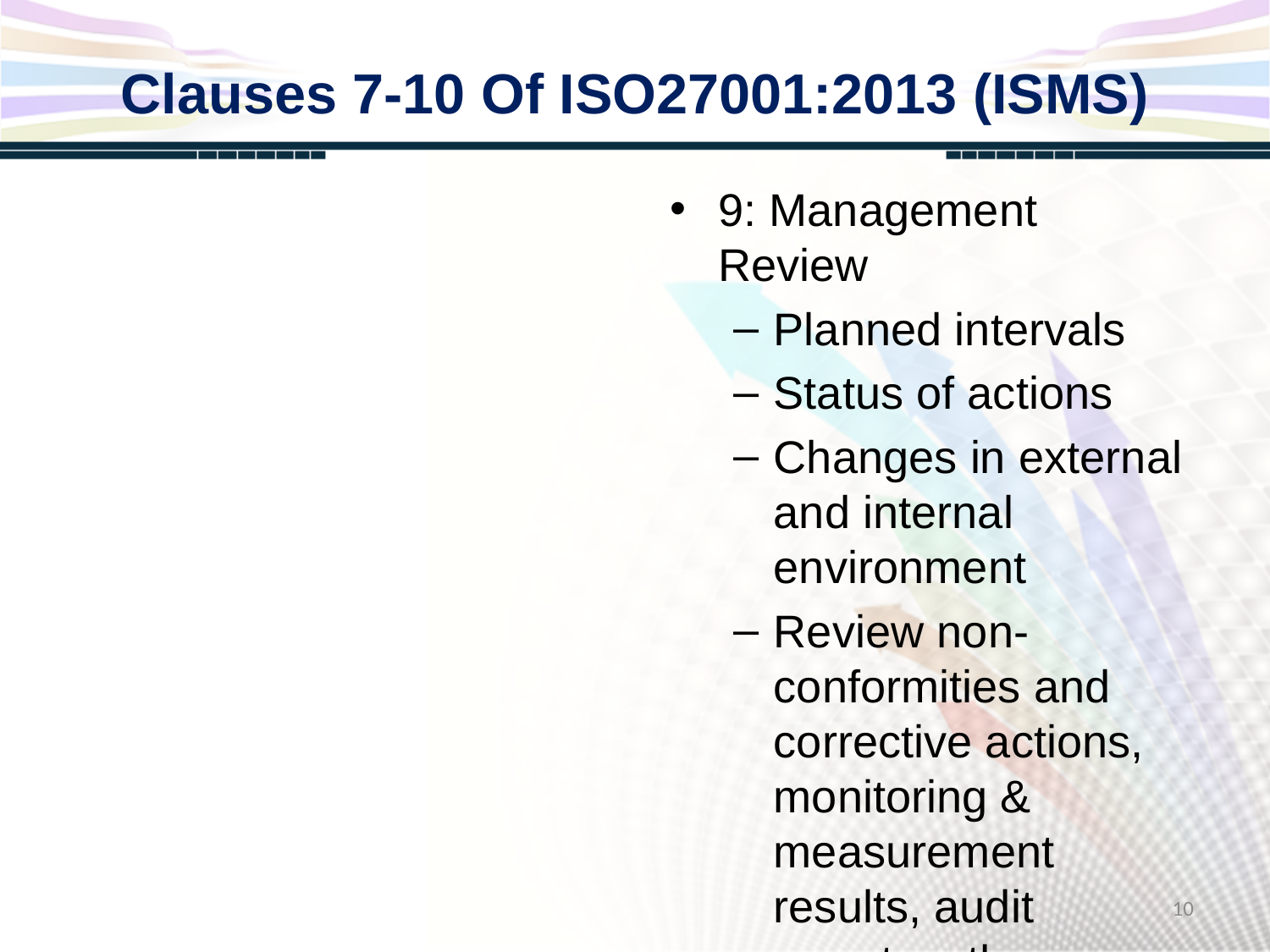

# Clauses 7-10 Of ISO27001:2013 (ISMS)
9: Management Review
Planned intervals
Status of actions
Changes in external and internal environment
Review non-conformities and corrective actions, monitoring & measurement results, audit reports, other

10